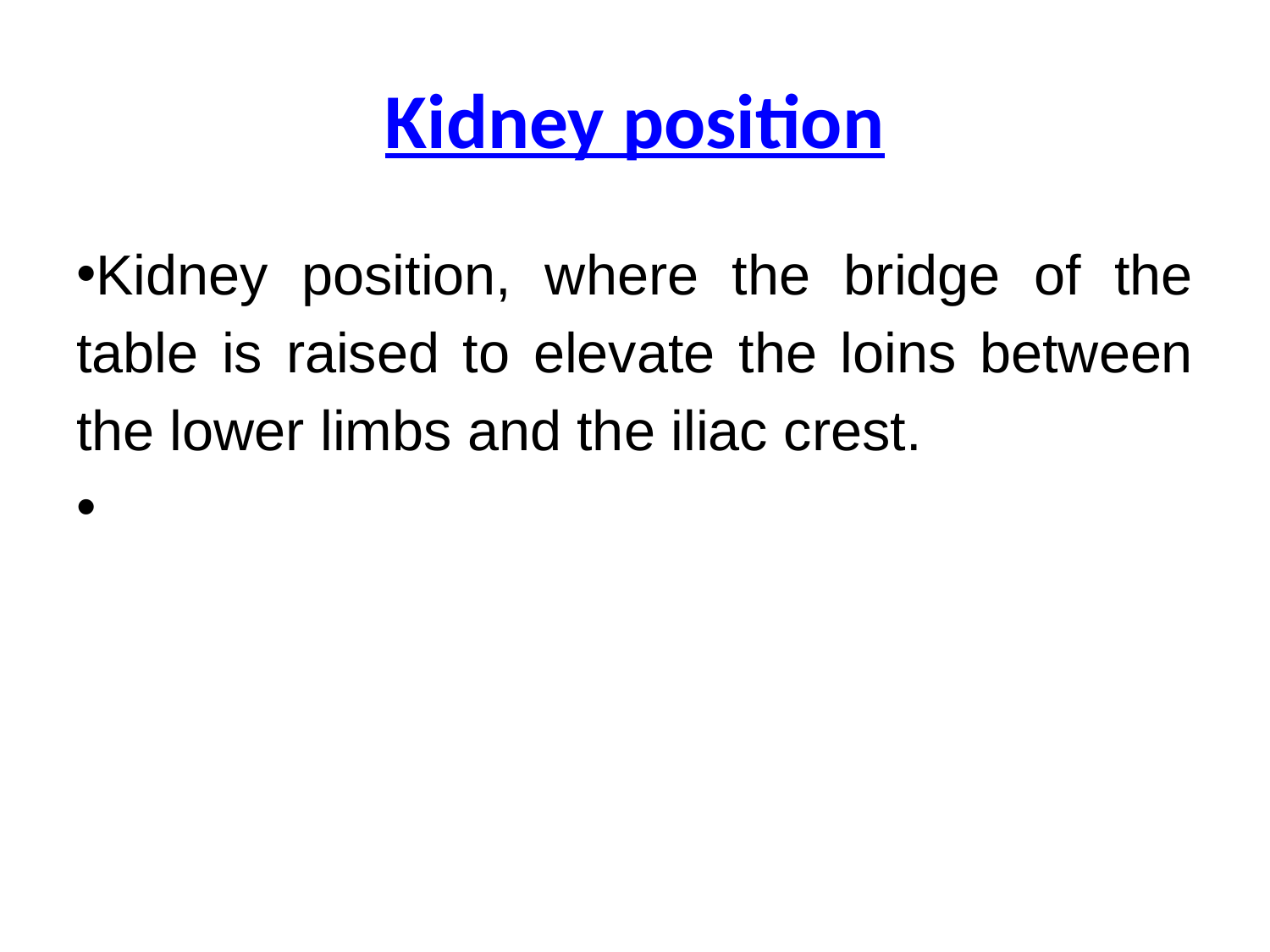

# Kidney position
Kidney position, where the bridge of the table is raised to elevate the loins between the lower limbs and the iliac crest.